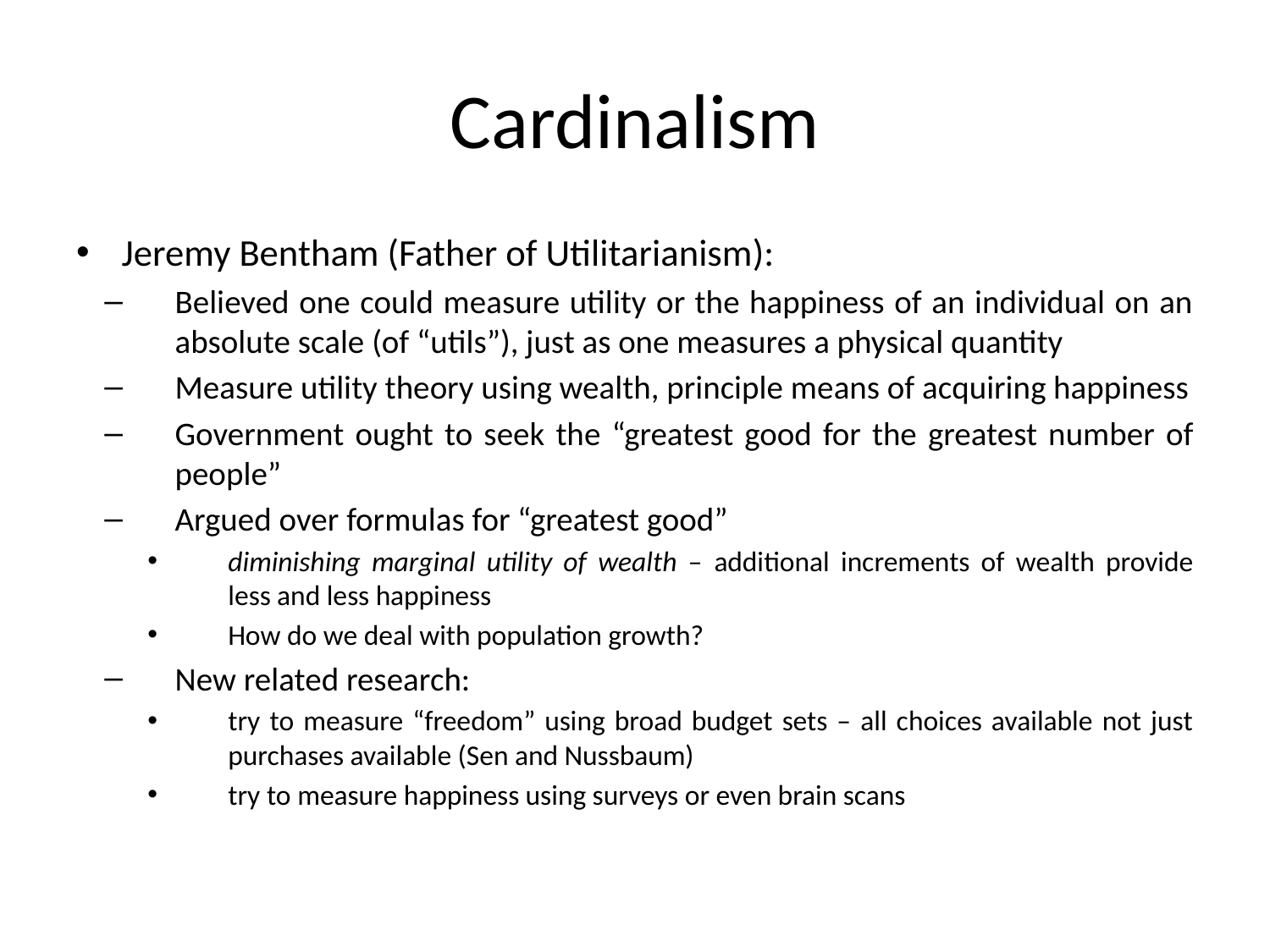

# Cardinalism
Jeremy Bentham (Father of Utilitarianism):
Believed one could measure utility or the happiness of an individual on an absolute scale (of “utils”), just as one measures a physical quantity
Measure utility theory using wealth, principle means of acquiring happiness
Government ought to seek the “greatest good for the greatest number of people”
Argued over formulas for “greatest good”
diminishing marginal utility of wealth – additional increments of wealth provide less and less happiness
How do we deal with population growth?
New related research:
try to measure “freedom” using broad budget sets – all choices available not just purchases available (Sen and Nussbaum)
try to measure happiness using surveys or even brain scans